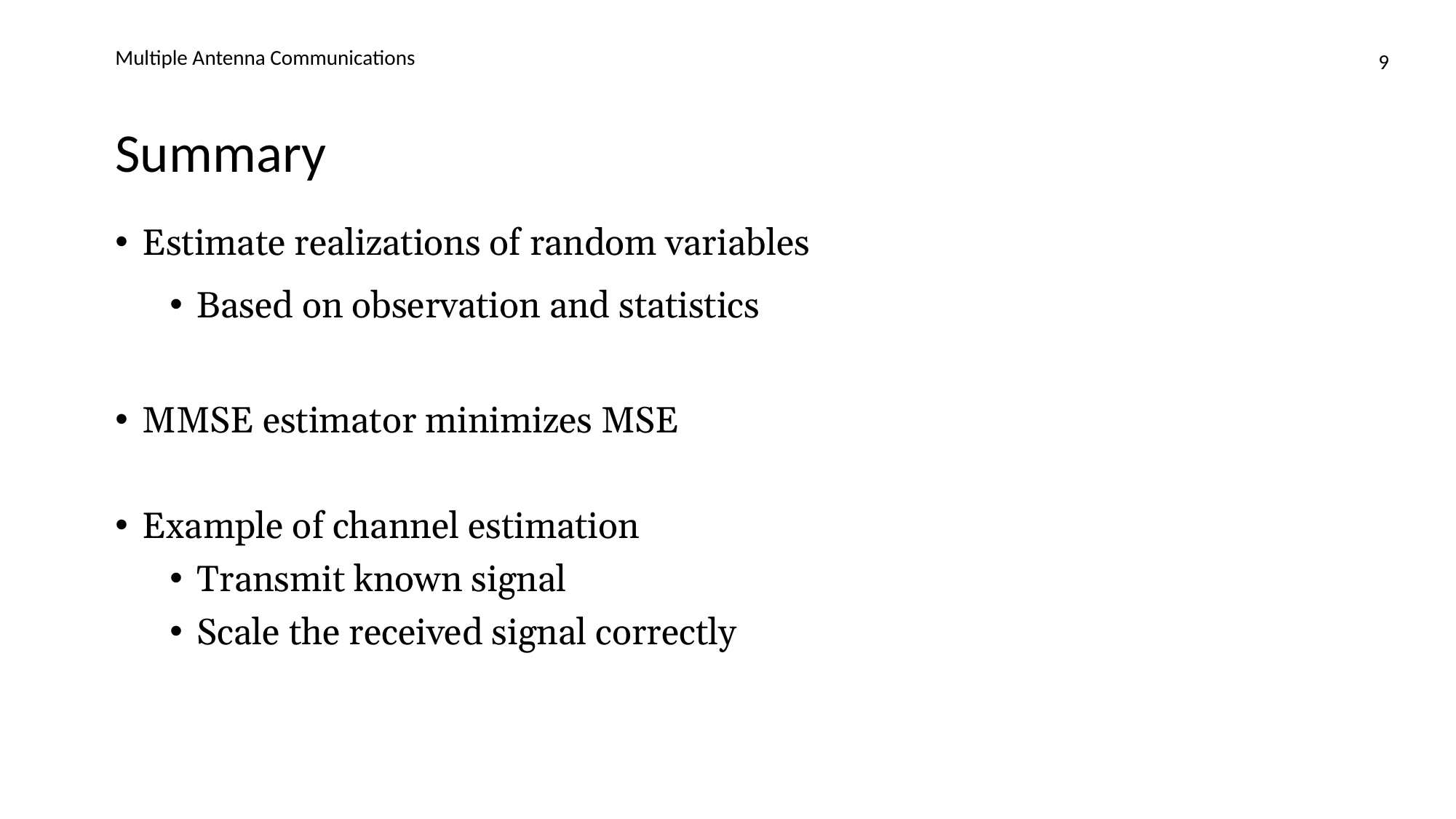

Multiple Antenna Communications
9
# Summary
Estimate realizations of random variables
Based on observation and statistics

MMSE estimator minimizes MSE

Example of channel estimation
Transmit known signal
Scale the received signal correctly